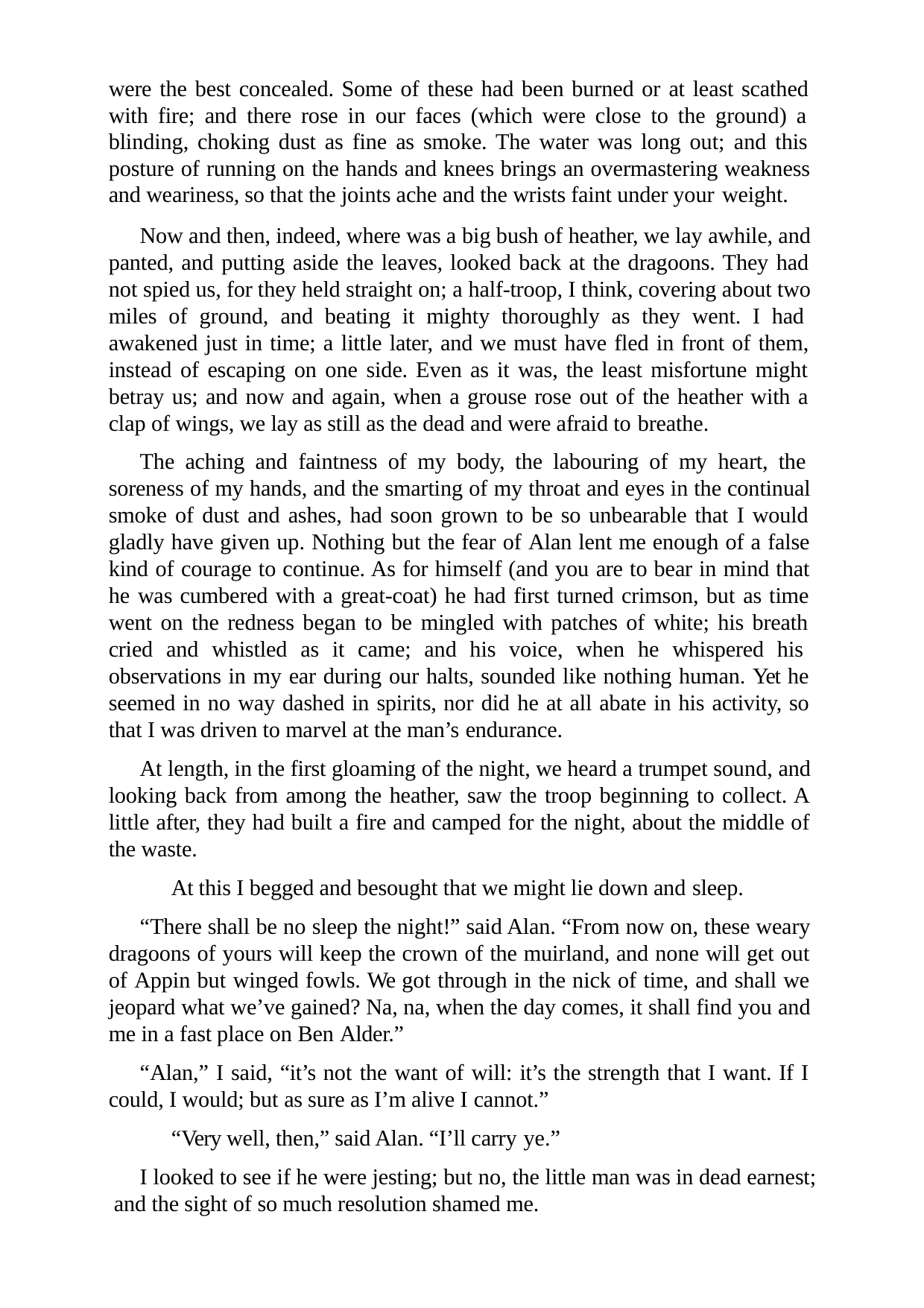

were the best concealed. Some of these had been burned or at least scathed  with fire; and there rose in our faces (which were close to the ground) a  blinding, choking dust as fine as smoke. The water was long out; and this  posture of running on the hands and knees brings an overmastering weakness  and weariness, so that the joints ache and the wrists faint under your weight.
Now and then, indeed, where was a big bush of heather, we lay awhile, and  panted, and putting aside the leaves, looked back at the dragoons. They had  not spied us, for they held straight on; a half-troop, I think, covering about two  miles of ground, and beating it mighty thoroughly as they went. I had  awakened just in time; a little later, and we must have fled in front of them,  instead of escaping on one side. Even as it was, the least misfortune might  betray us; and now and again, when a grouse rose out of the heather with a  clap of wings, we lay as still as the dead and were afraid to breathe.
The aching and faintness of my body, the labouring of my heart, the  soreness of my hands, and the smarting of my throat and eyes in the continual  smoke of dust and ashes, had soon grown to be so unbearable that I would  gladly have given up. Nothing but the fear of Alan lent me enough of a false  kind of courage to continue. As for himself (and you are to bear in mind that  he was cumbered with a great-coat) he had first turned crimson, but as time  went on the redness began to be mingled with patches of white; his breath  cried and whistled as it came; and his voice, when he whispered his  observations in my ear during our halts, sounded like nothing human. Yet he  seemed in no way dashed in spirits, nor did he at all abate in his activity, so  that I was driven to marvel at the man’s endurance.
At length, in the first gloaming of the night, we heard a trumpet sound, and  looking back from among the heather, saw the troop beginning to collect. A  little after, they had built a fire and camped for the night, about the middle of  the waste.
At this I begged and besought that we might lie down and sleep.
“There shall be no sleep the night!” said Alan. “From now on, these weary  dragoons of yours will keep the crown of the muirland, and none will get out  of Appin but winged fowls. We got through in the nick of time, and shall we  jeopard what we’ve gained? Na, na, when the day comes, it shall find you and  me in a fast place on Ben Alder.”
“Alan,” I said, “it’s not the want of will: it’s the strength that I want. If I  could, I would; but as sure as I’m alive I cannot.”
“Very well, then,” said Alan. “I’ll carry ye.”
I looked to see if he were jesting; but no, the little man was in dead earnest;  and the sight of so much resolution shamed me.